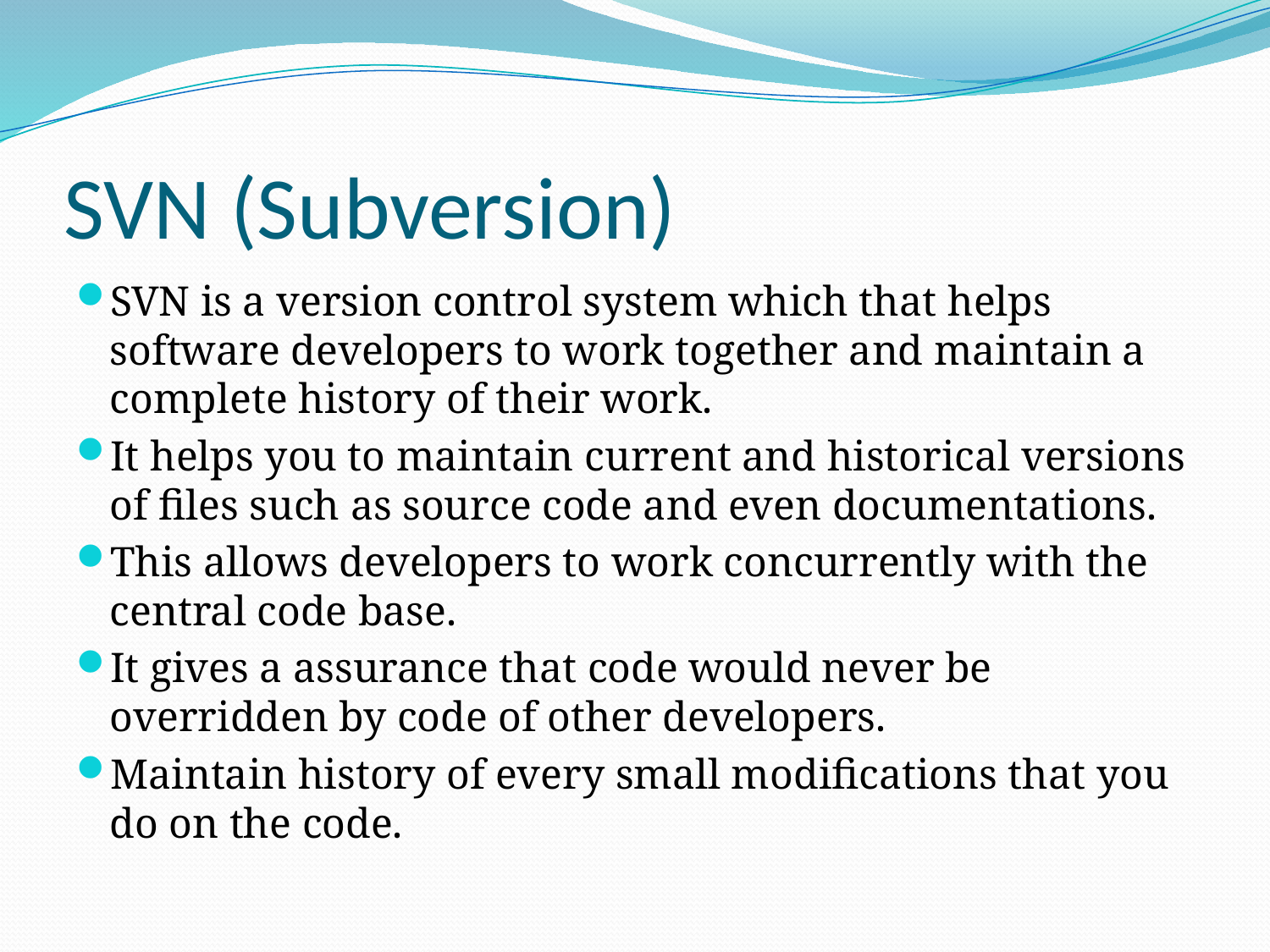

# SVN (Subversion)
SVN is a version control system which that helps software developers to work together and maintain a complete history of their work.
It helps you to maintain current and historical versions of files such as source code and even documentations.
This allows developers to work concurrently with the central code base.
It gives a assurance that code would never be overridden by code of other developers.
Maintain history of every small modifications that you do on the code.